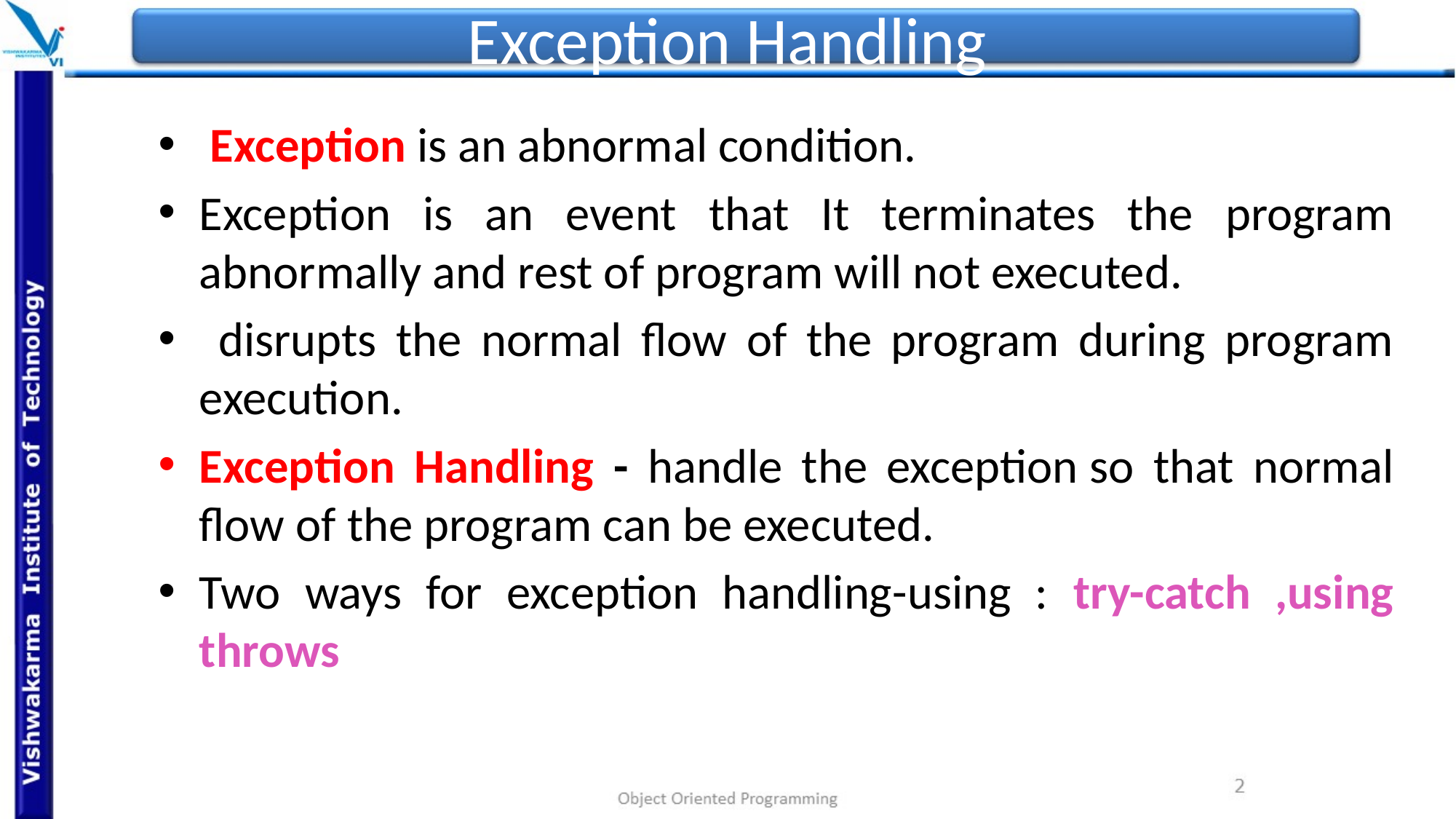

# Exception Handling
 Exception is an abnormal condition.
Exception is an event that It terminates the program abnormally and rest of program will not executed.
 disrupts the normal flow of the program during program execution.
Exception Handling - handle the exception so that normal flow of the program can be executed.
Two ways for exception handling-using : try-catch ,using throws